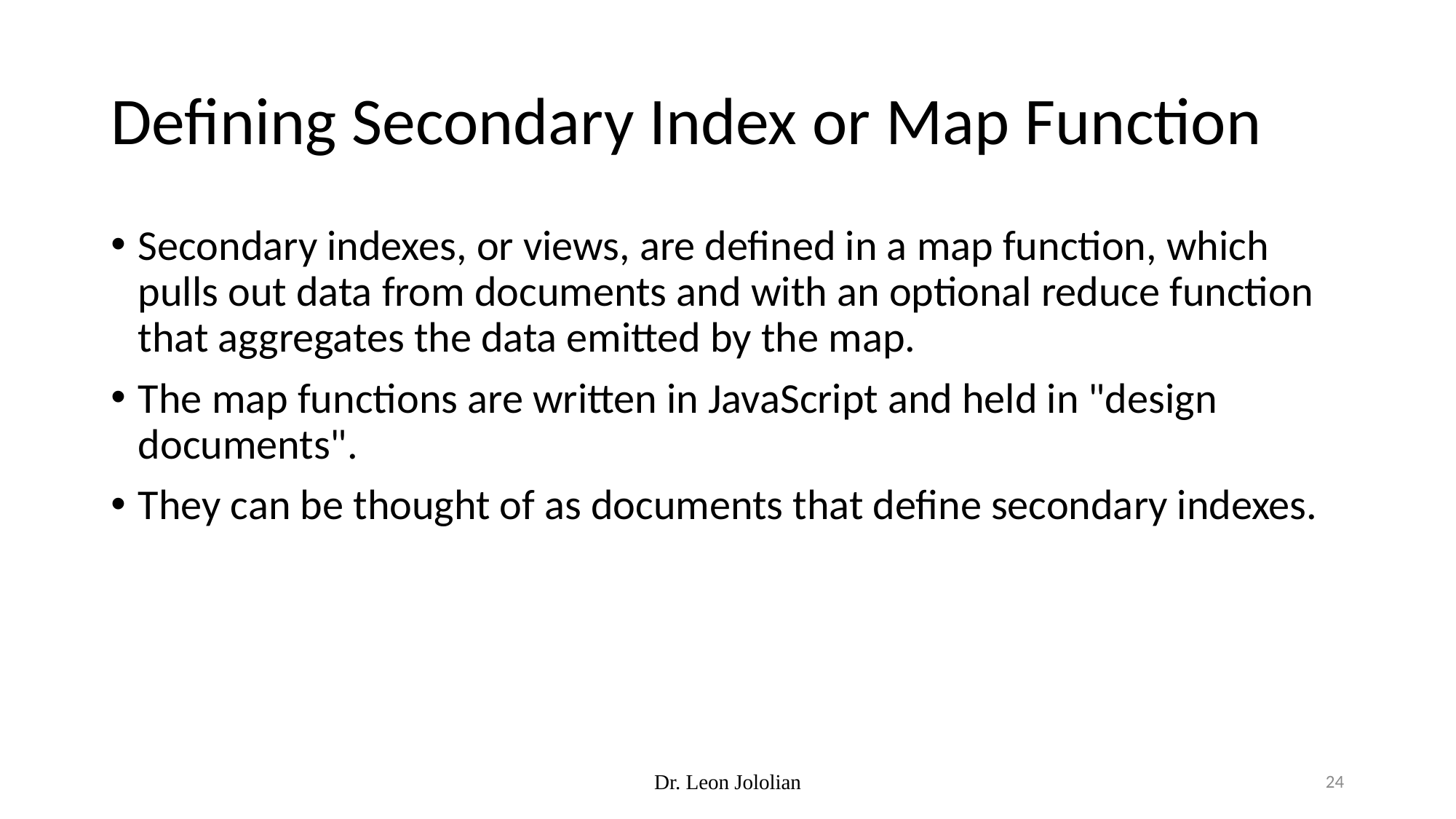

# Defining Secondary Index or Map Function
Secondary indexes, or views, are defined in a map function, which pulls out data from documents and with an optional reduce function that aggregates the data emitted by the map.
The map functions are written in JavaScript and held in "design documents".
They can be thought of as documents that define secondary indexes.
Dr. Leon Jololian
24